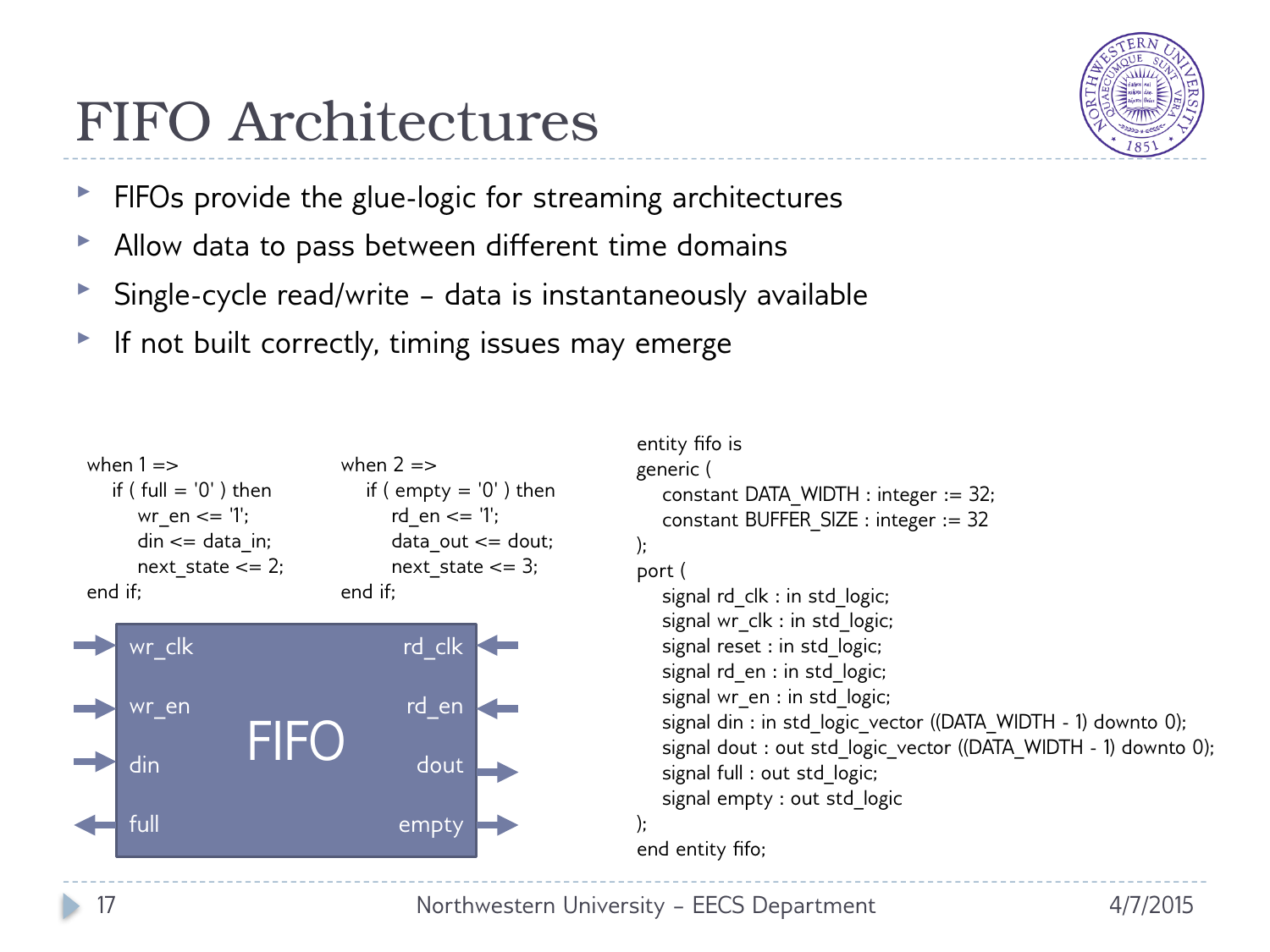

# FIFO Architectures
FIFOs provide the glue-logic for streaming architectures
Allow data to pass between different time domains
Single-cycle read/write – data is instantaneously available
If not built correctly, timing issues may emerge
entity fifo is
generic (
    constant DATA_WIDTH : integer := 32;
    constant BUFFER_SIZE : integer := 32
);
port (
    signal rd_clk : in std_logic;
    signal wr_clk : in std_logic;
    signal reset : in std_logic;
    signal rd_en : in std_logic;
    signal wr_en : in std_logic;
    signal din : in std_logic_vector ((DATA_WIDTH - 1) downto 0);
    signal dout : out std_logic_vector ((DATA_WIDTH - 1) downto 0);
    signal full : out std_logic;
    signal empty : out std_logic
);
end entity fifo;
when 1 =>
    if ( full = '0' ) then
        wr_en <= '1';
        din <= data_in;
        next_state <= 2;
end if;
when 2 =>
    if ( empty = '0' ) then
        rd_en <= '1';
        data_out <= dout;
        next_state <= 3;
end if;
rd_clk

rd_en

dout

empty
wr_clk

wr_en

din

full

FIFO
17
Northwestern University – EECS Department
4/7/2015